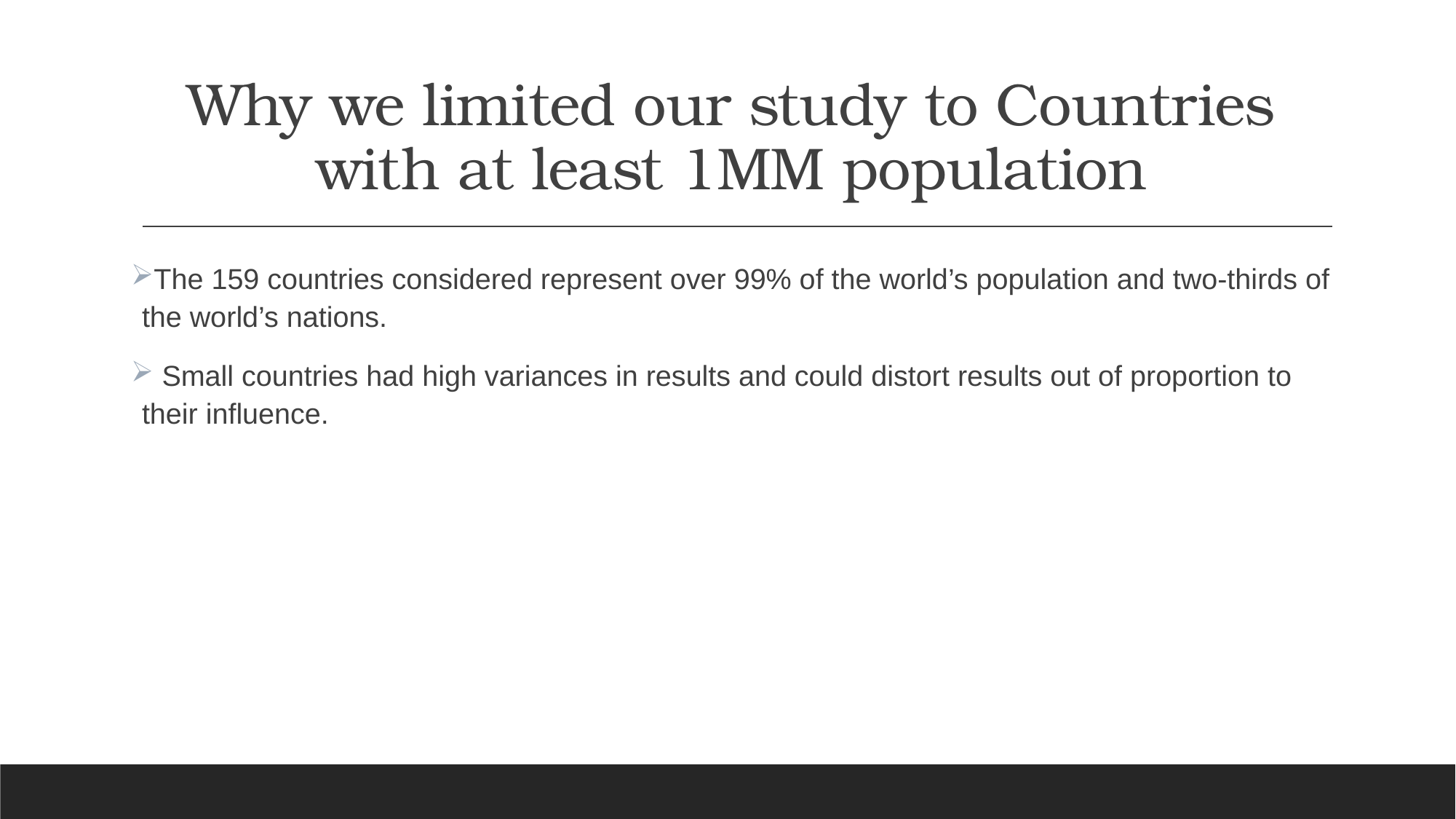

# Why we limited our study to Countries with at least 1MM population
The 159 countries considered represent over 99% of the world’s population and two-thirds of the world’s nations.
 Small countries had high variances in results and could distort results out of proportion to their influence.